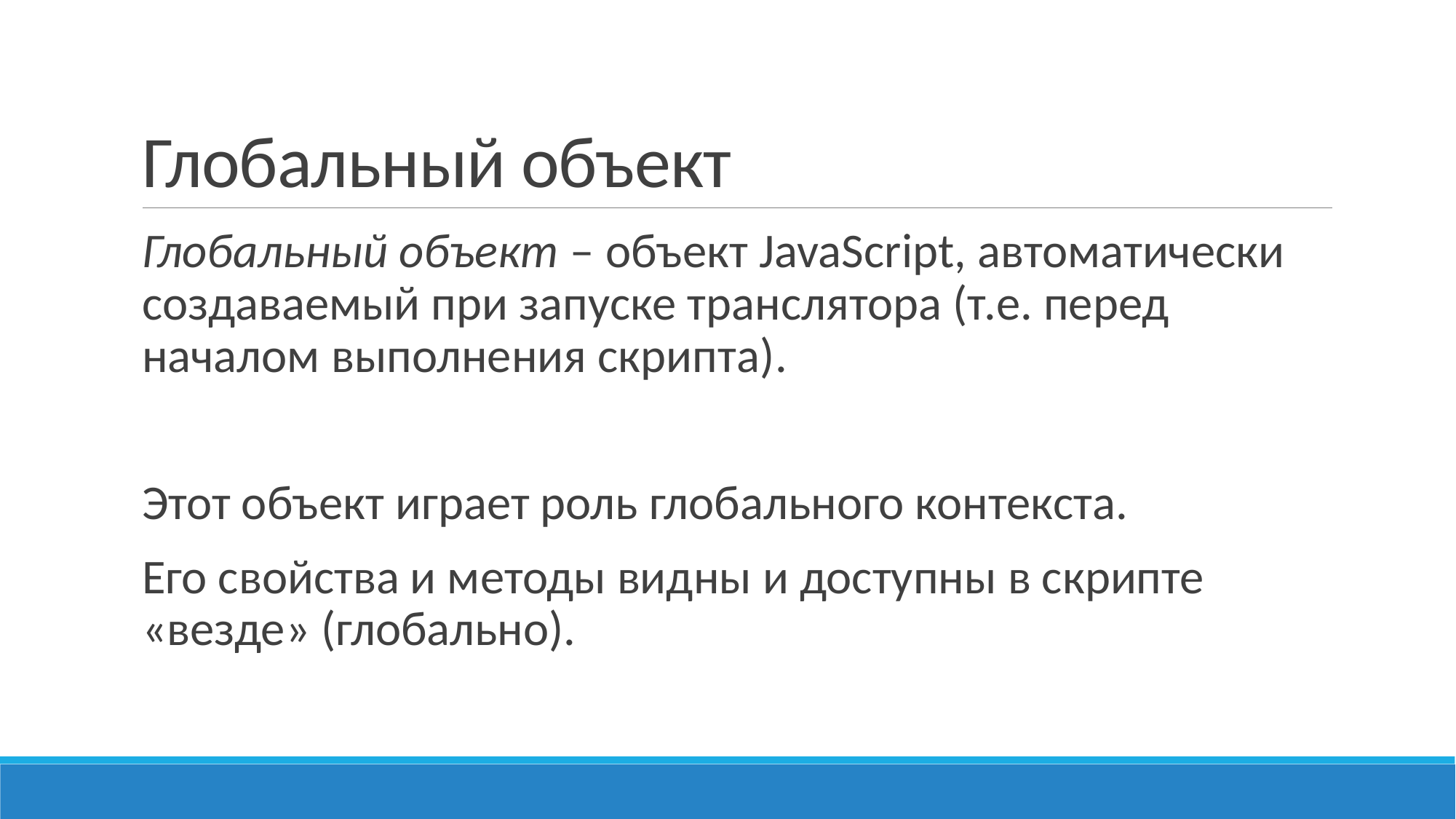

# Глобальный объект
Глобальный объект – объект JavaScript, автоматически создаваемый при запуске транслятора (т.е. перед началом выполнения скрипта).

Этот объект играет роль глобального контекста.
Его свойства и методы видны и доступны в скрипте «везде» (глобально).